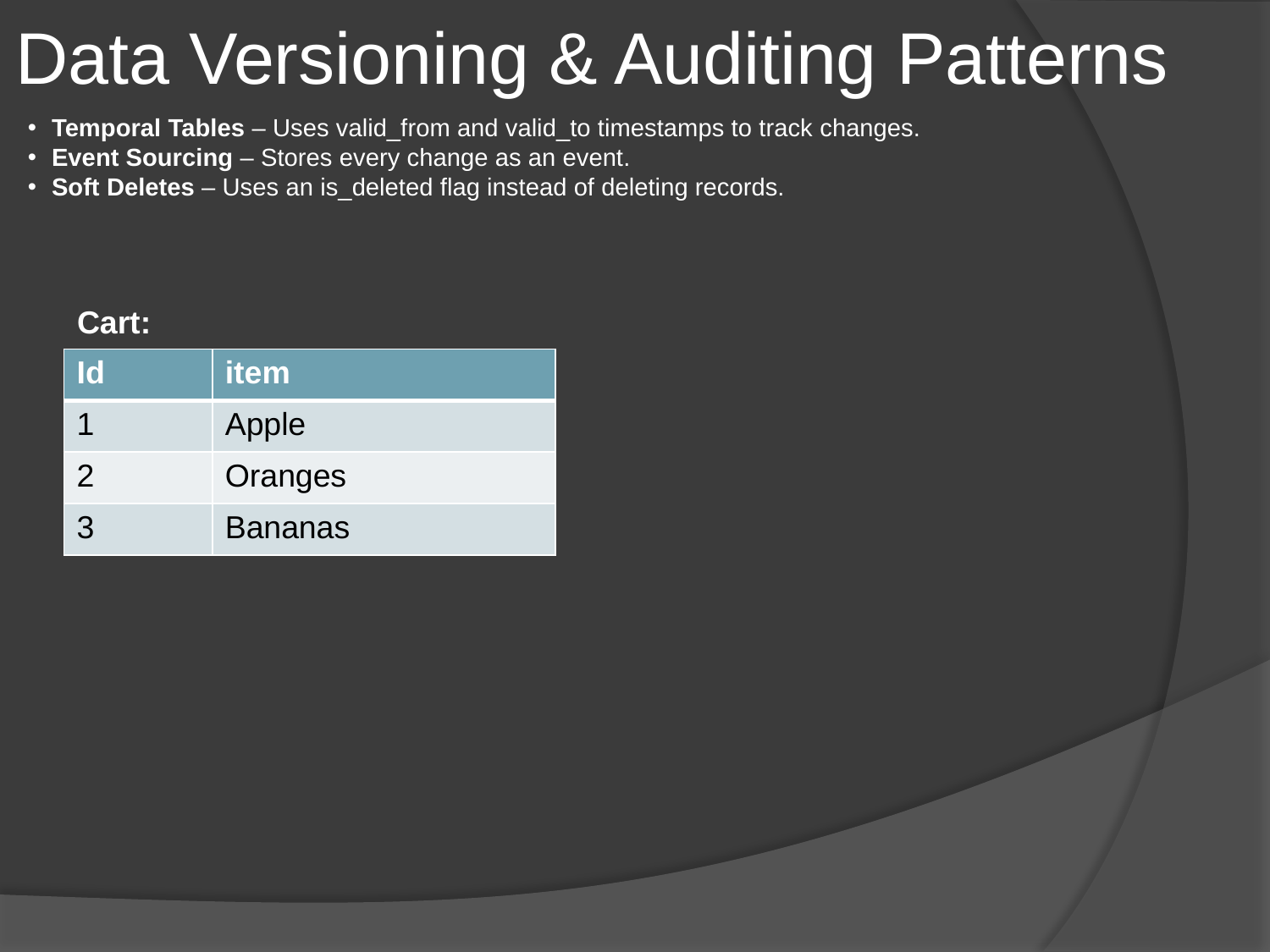

# Data Versioning & Auditing Patterns
Temporal Tables – Uses valid_from and valid_to timestamps to track changes.
Event Sourcing – Stores every change as an event.
Soft Deletes – Uses an is_deleted flag instead of deleting records.
Cart:
| Id | item |
| --- | --- |
| 1 | Apple |
| 2 | Oranges |
| 3 | Bananas |